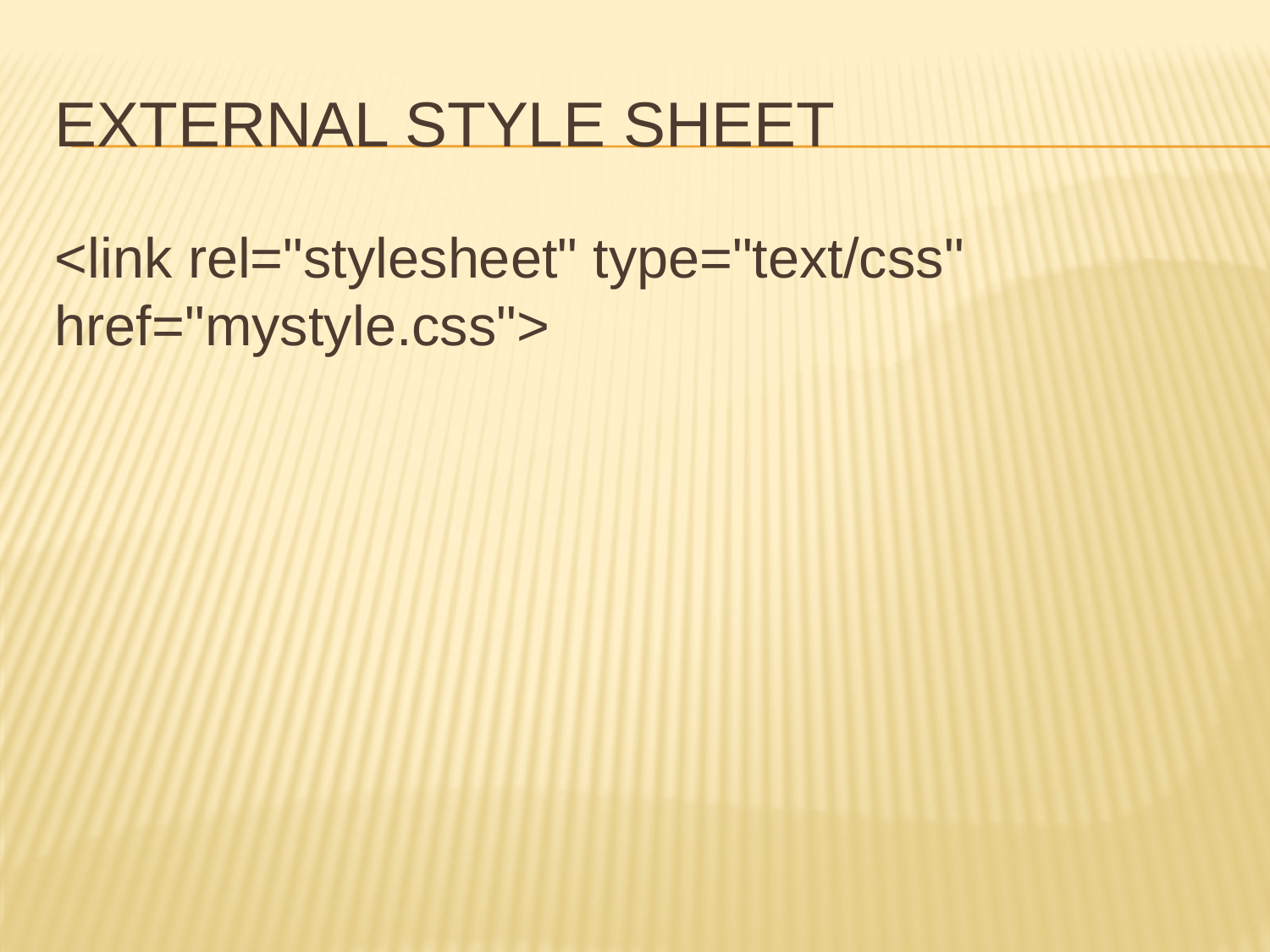

# External style sheet
<link rel="stylesheet" type="text/css" href="mystyle.css">